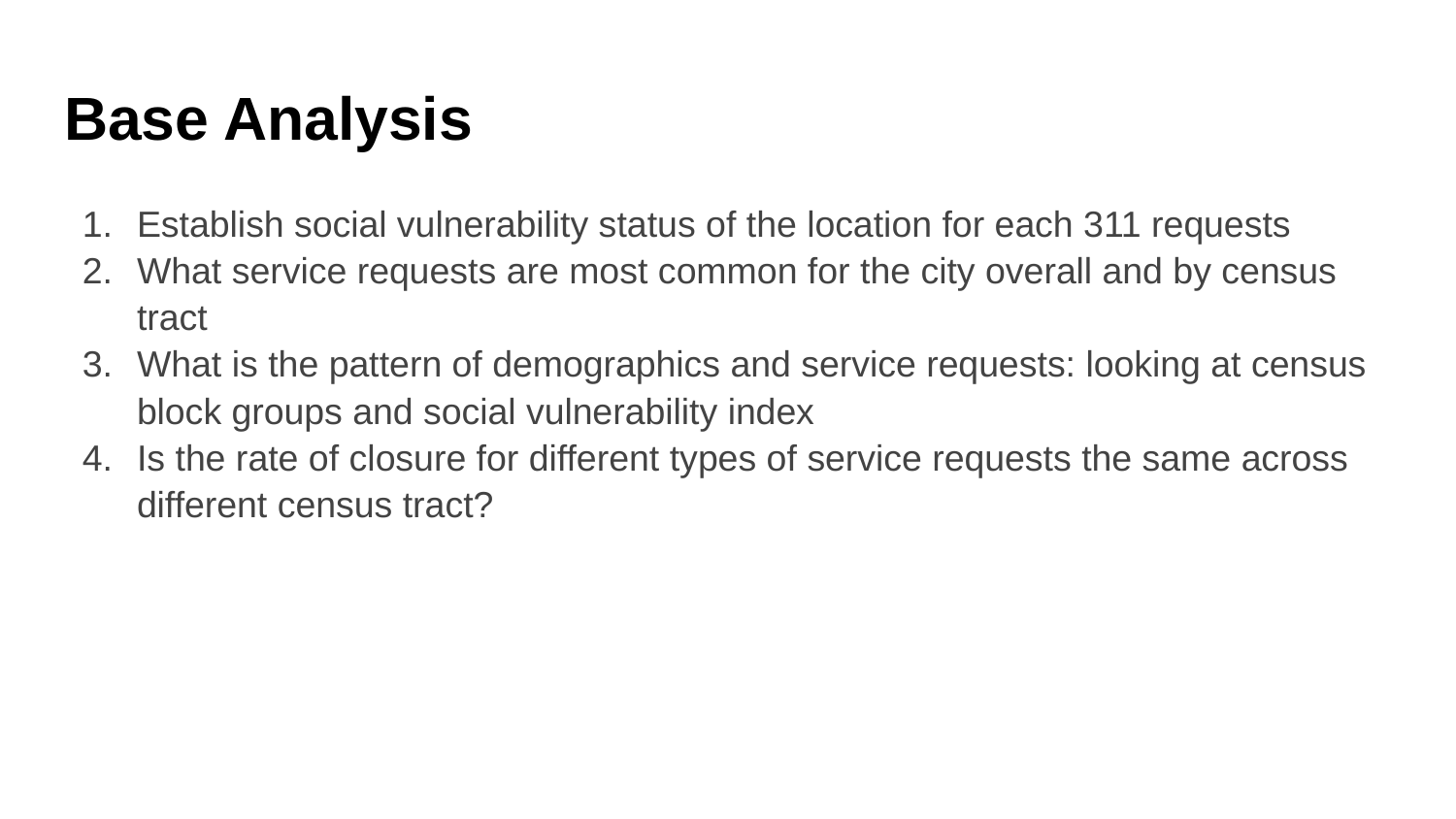

# Base Analysis
Establish social vulnerability status of the location for each 311 requests
What service requests are most common for the city overall and by census tract
What is the pattern of demographics and service requests: looking at census block groups and social vulnerability index
Is the rate of closure for different types of service requests the same across different census tract?